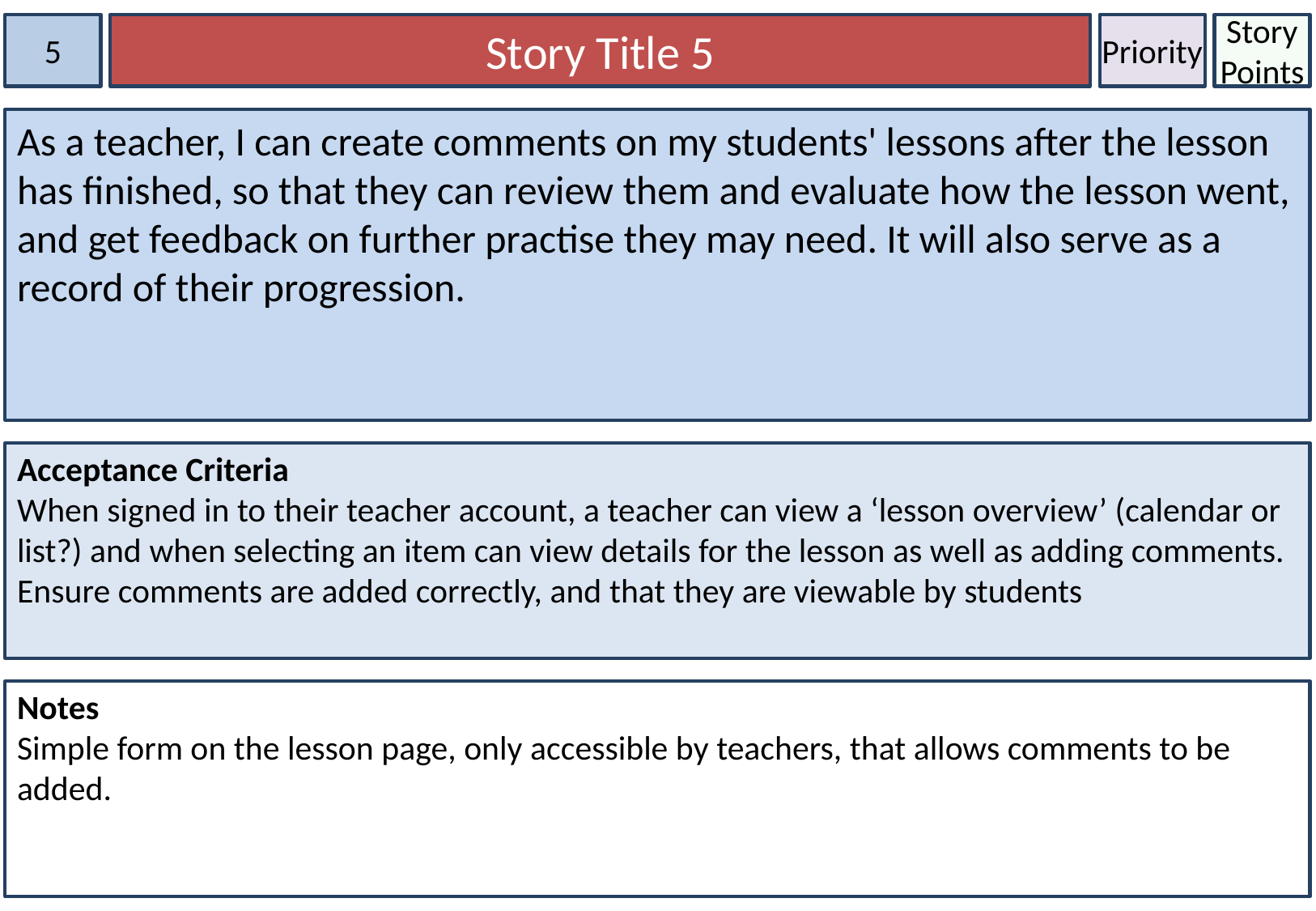

5
Story Title 5
Priority
Story Points
As a teacher, I can create comments on my students' lessons after the lesson has finished, so that they can review them and evaluate how the lesson went, and get feedback on further practise they may need. It will also serve as a record of their progression.
Acceptance Criteria
When signed in to their teacher account, a teacher can view a ‘lesson overview’ (calendar or list?) and when selecting an item can view details for the lesson as well as adding comments. Ensure comments are added correctly, and that they are viewable by students
Notes
Simple form on the lesson page, only accessible by teachers, that allows comments to be added.